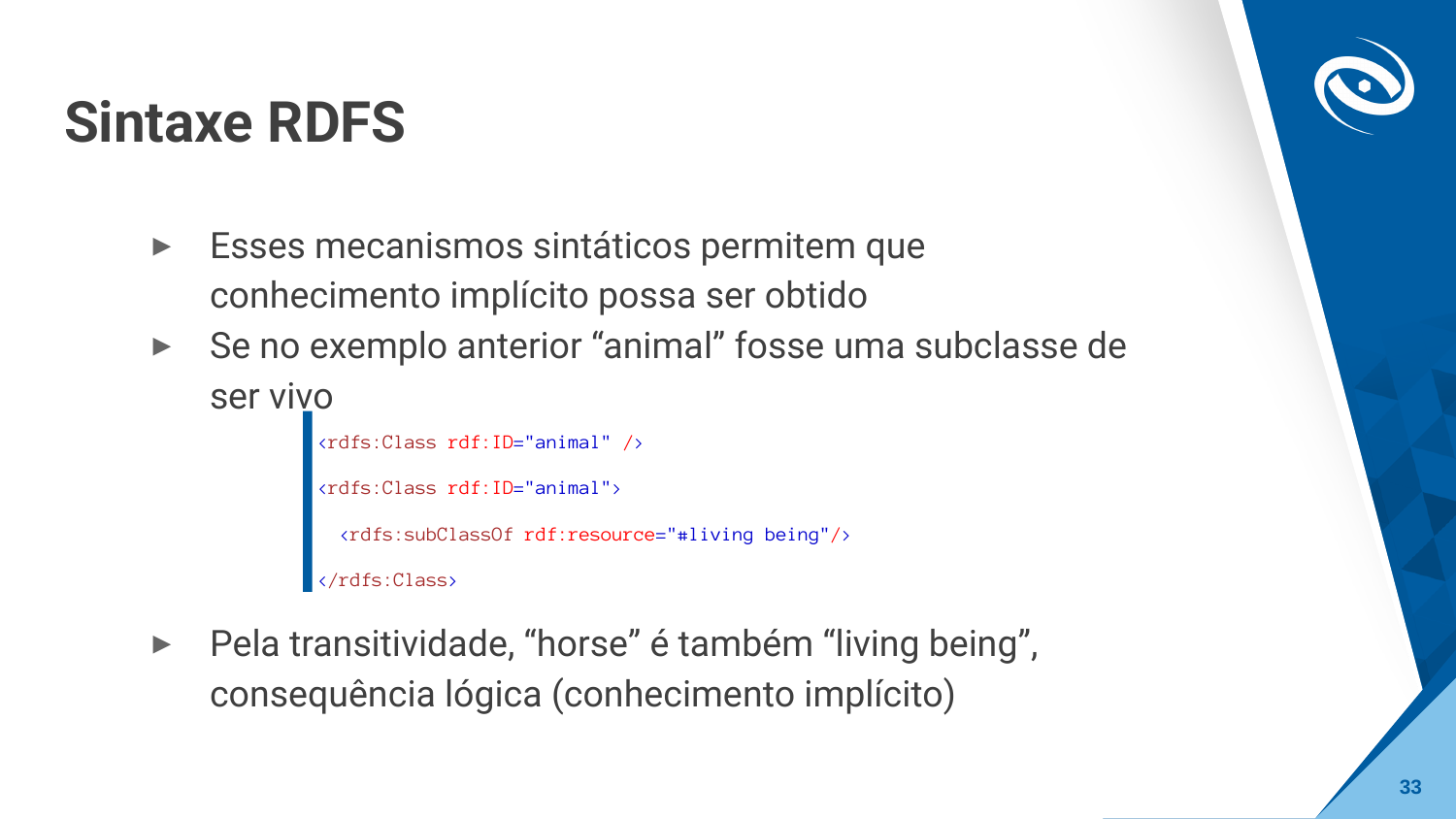

# Sintaxe RDFS
Esses mecanismos sintáticos permitem que conhecimento implícito possa ser obtido
Se no exemplo anterior “animal” fosse uma subclasse de ser vivo

Pela transitividade, “horse” é também “living being”, consequência lógica (conhecimento implícito)

<rdfs:Class rdf:ID="animal" />
<rdfs:Class rdf:ID="animal">
  <rdfs:subClassOf rdf:resource="#living being"/>
</rdfs:Class>
33